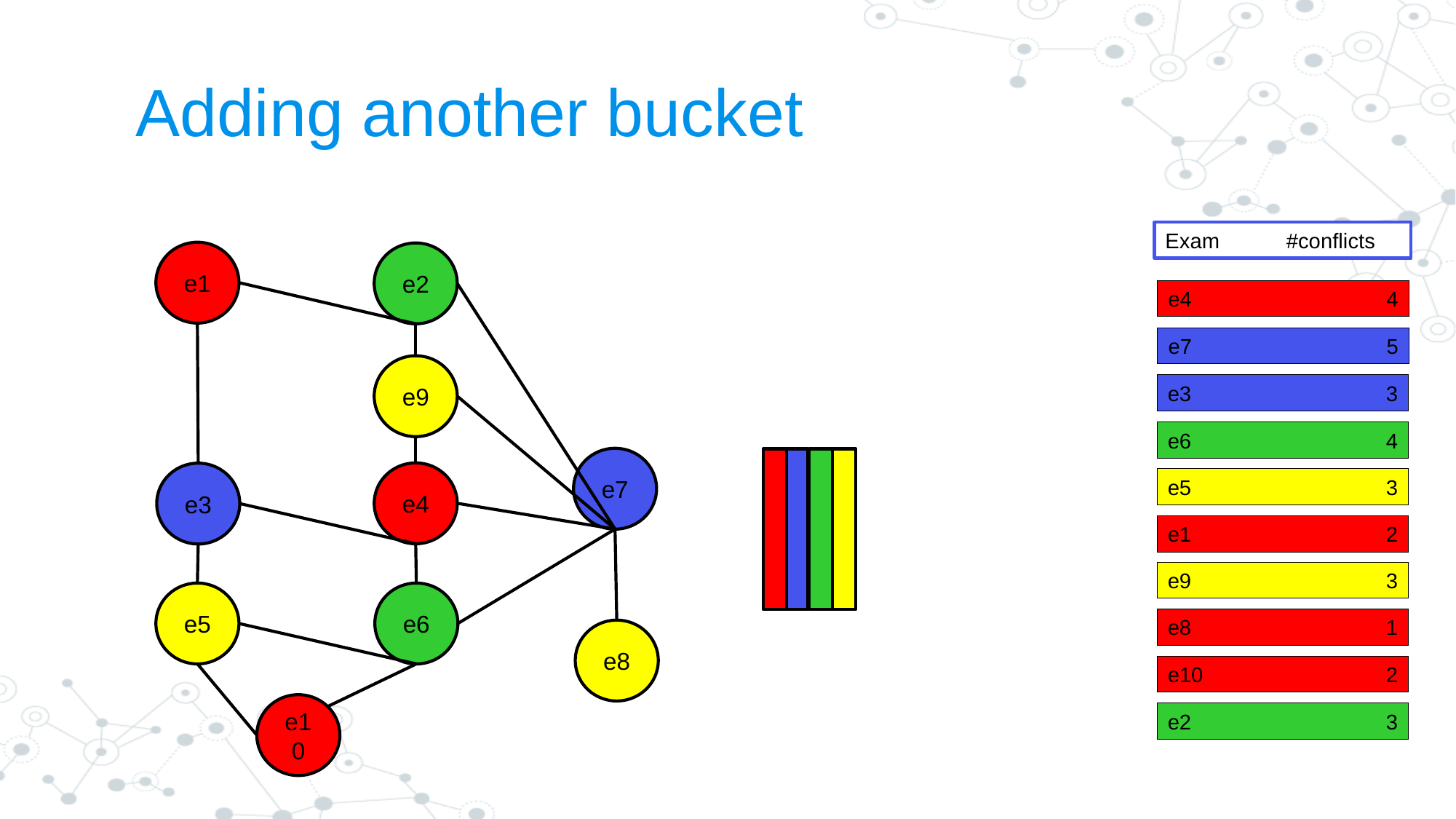

Adding another bucket
Exam	  #conflicts
e1
e2
e4		4
e7		5
e9
e3		3
e6		4
e7

e4
e3
e5		3
e1		2
e9		3
e5
e6
e8		1
e8
e10		2
e10
e2		3